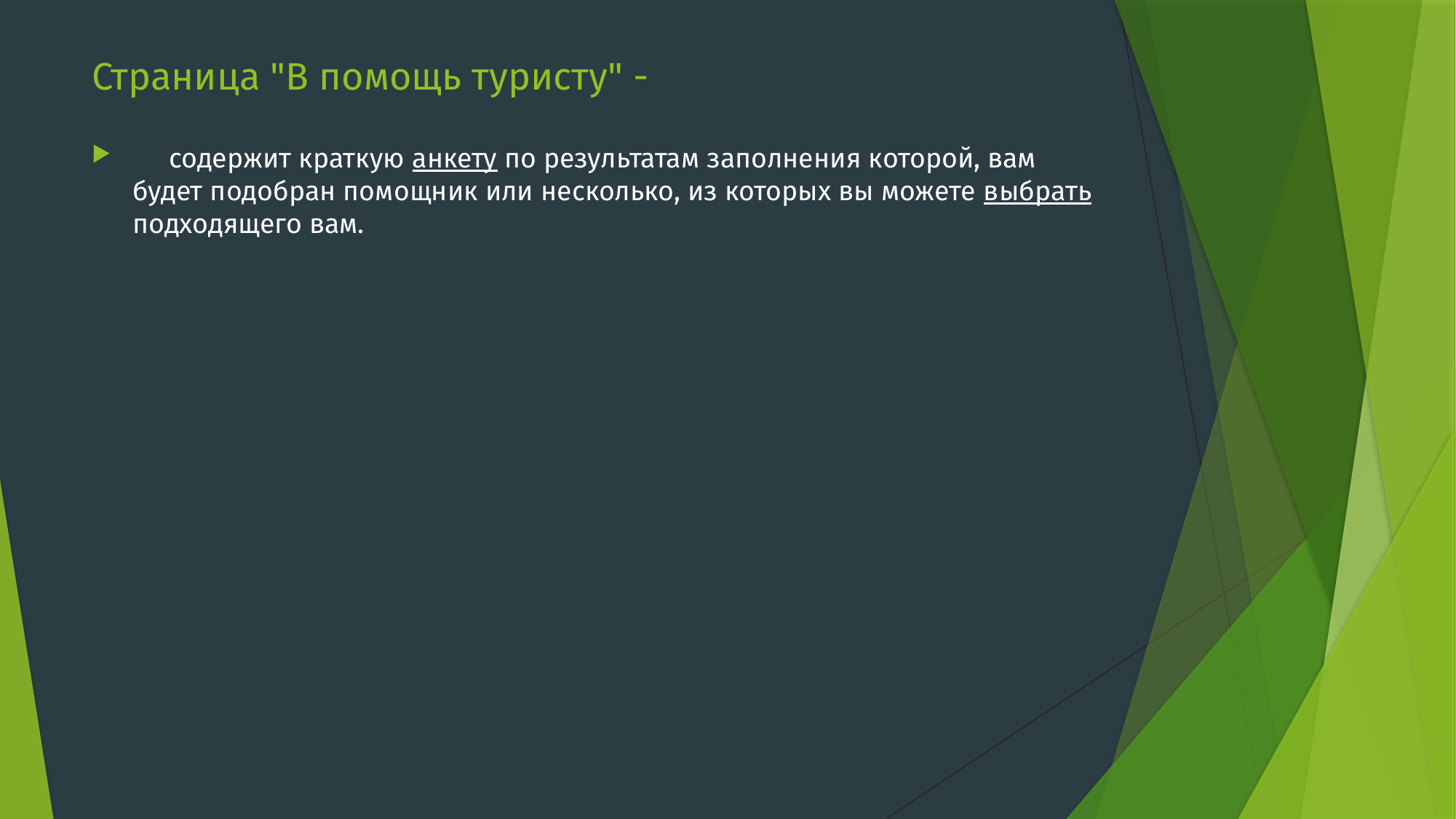

# Страница "В помощь туристу" -
     содержит краткую анкету по результатам заполнения которой, вам будет подобран помощник или несколько, из которых вы можете выбрать подходящего вам.